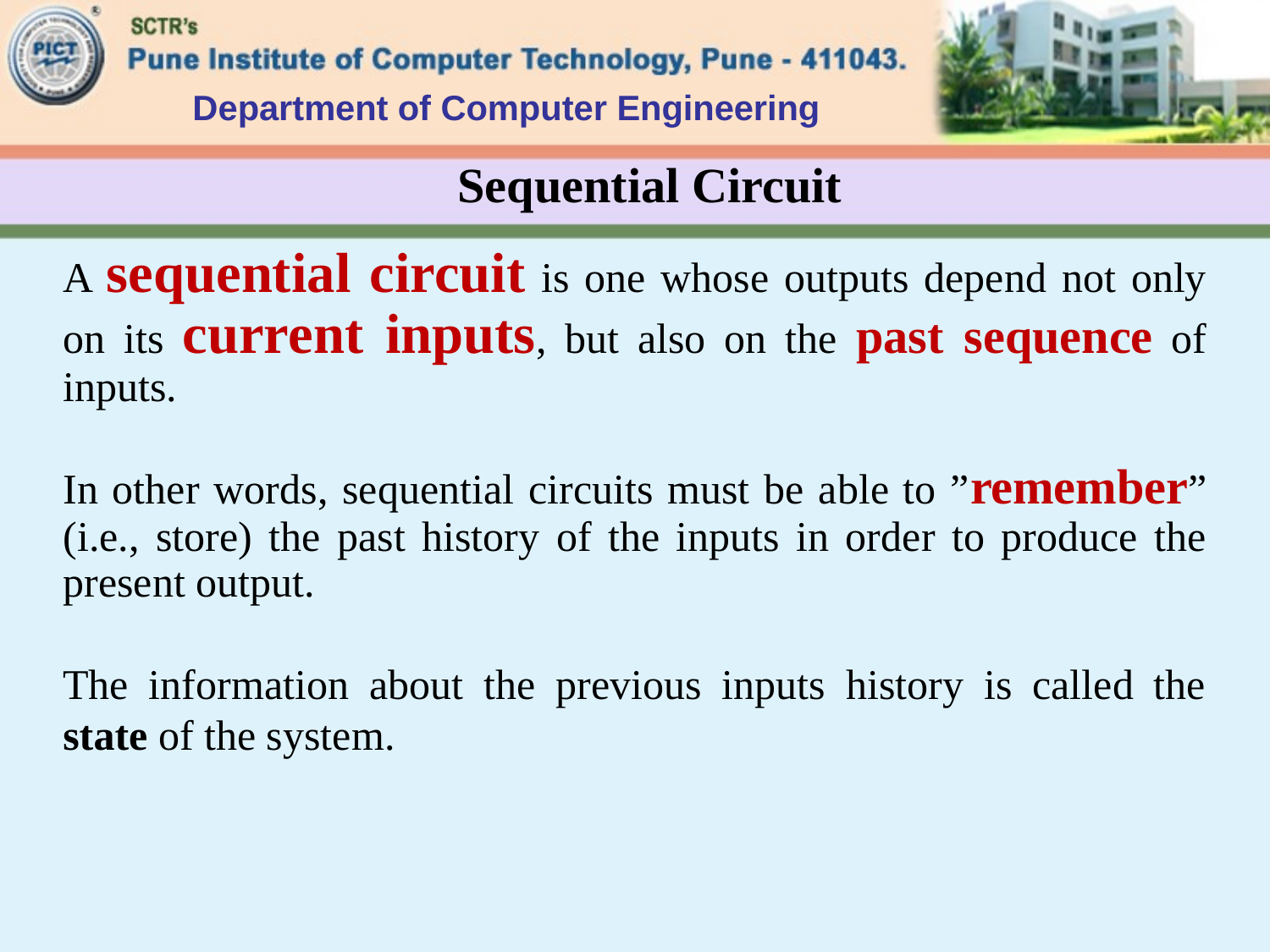

Department of Computer Engineering
# Sequential Circuit
A sequential circuit is one whose outputs depend not only on its current inputs, but also on the past sequence of inputs.

In other words, sequential circuits must be able to ”remember” (i.e., store) the past history of the inputs in order to produce the present output.

The information about the previous inputs history is called the state of the system.